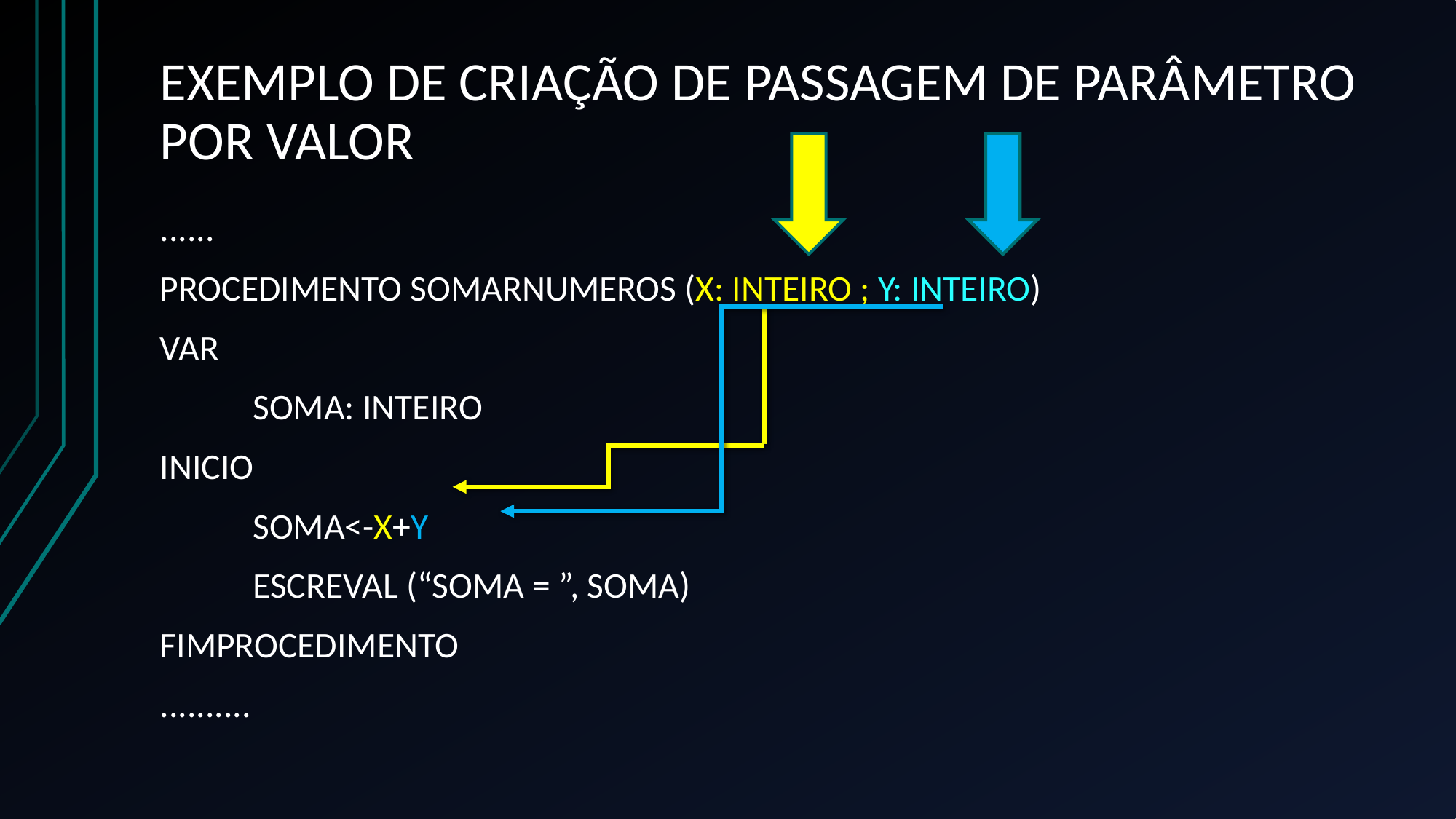

# EXEMPLO DE CRIAÇÃO DE PASSAGEM DE PARÂMETRO POR VALOR

......
PROCEDIMENTO SOMARNUMEROS (X: INTEIRO ; Y: INTEIRO)
VAR
	SOMA: INTEIRO
INICIO
	SOMA<-X+Y
	ESCREVAL (“SOMA = ”, SOMA)
FIMPROCEDIMENTO
..........